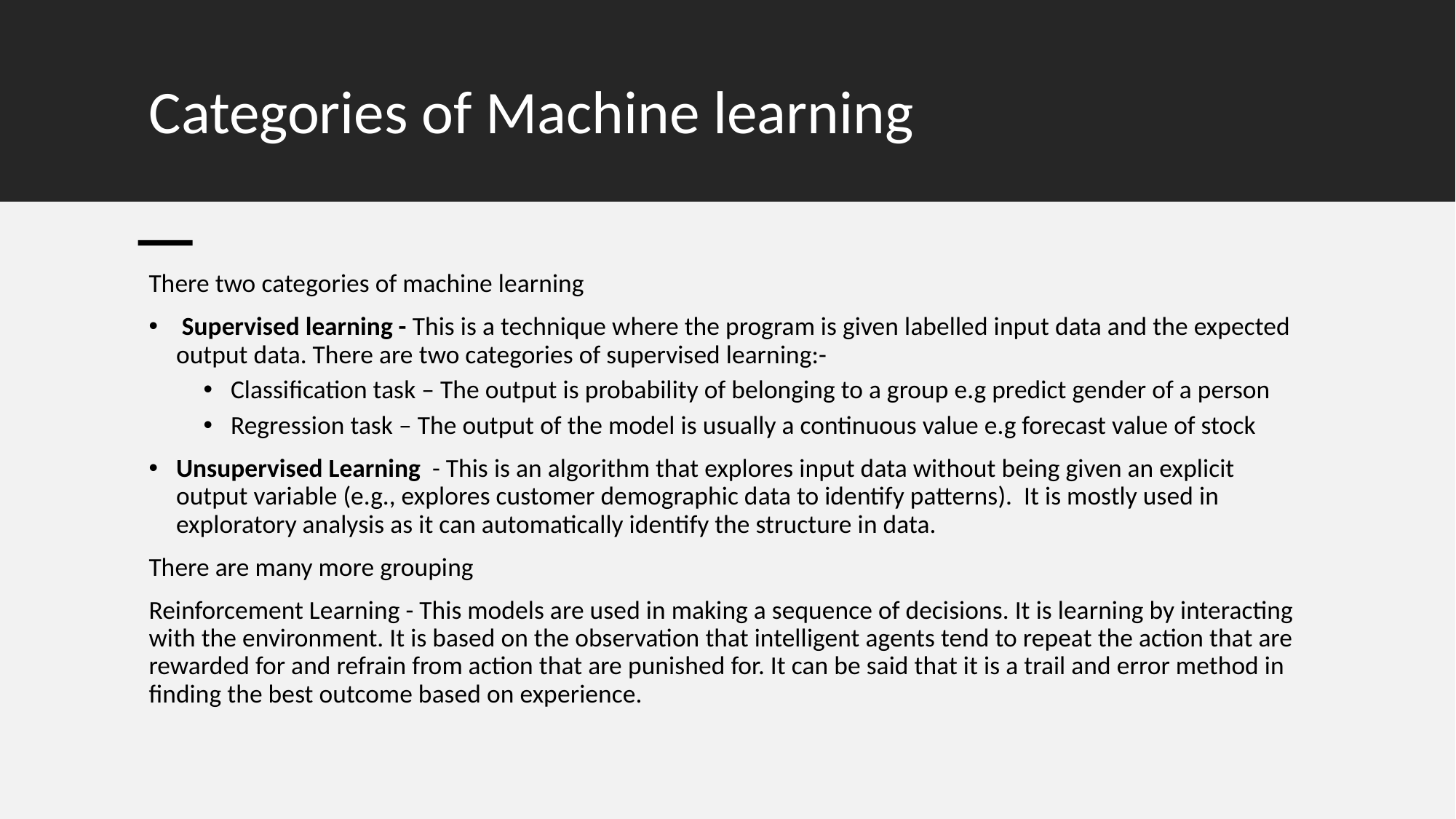

# Categories of Machine learning

There two categories of machine learning
 Supervised learning - This is a technique where the program is given labelled input data and the expected output data. There are two categories of supervised learning:-
Classification task – The output is probability of belonging to a group e.g predict gender of a person
Regression task – The output of the model is usually a continuous value e.g forecast value of stock
Unsupervised Learning  - This is an algorithm that explores input data without being given an explicit output variable (e.g., explores customer demographic data to identify patterns).  It is mostly used in exploratory analysis as it can automatically identify the structure in data.
There are many more grouping
Reinforcement Learning - This models are used in making a sequence of decisions. It is learning by interacting with the environment. It is based on the observation that intelligent agents tend to repeat the action that are rewarded for and refrain from action that are punished for. It can be said that it is a trail and error method in finding the best outcome based on experience.